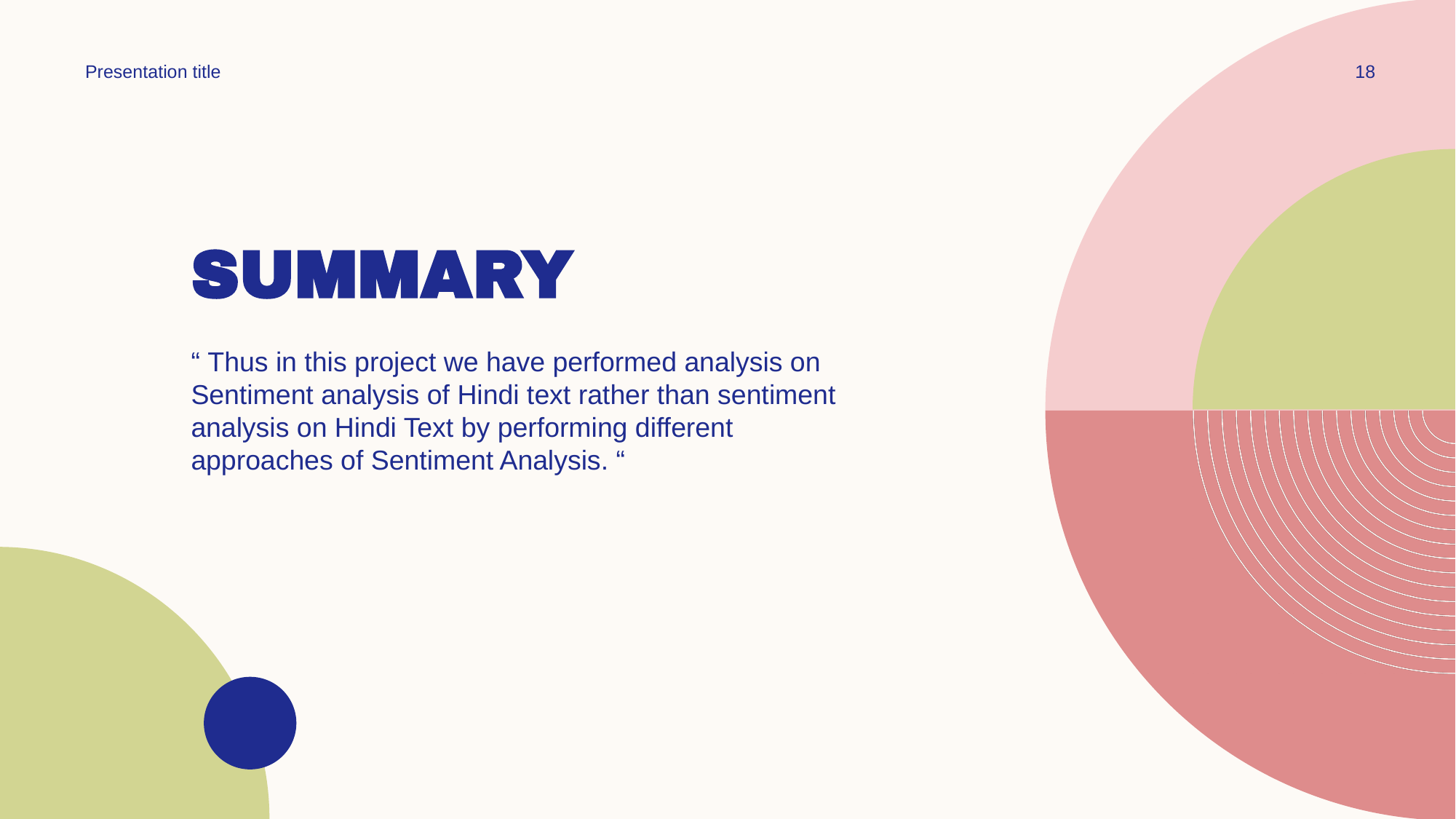

Presentation title
18
# SUMMARY
“ Thus in this project we have performed analysis on Sentiment analysis of Hindi text rather than sentiment analysis on Hindi Text by performing different approaches of Sentiment Analysis. “